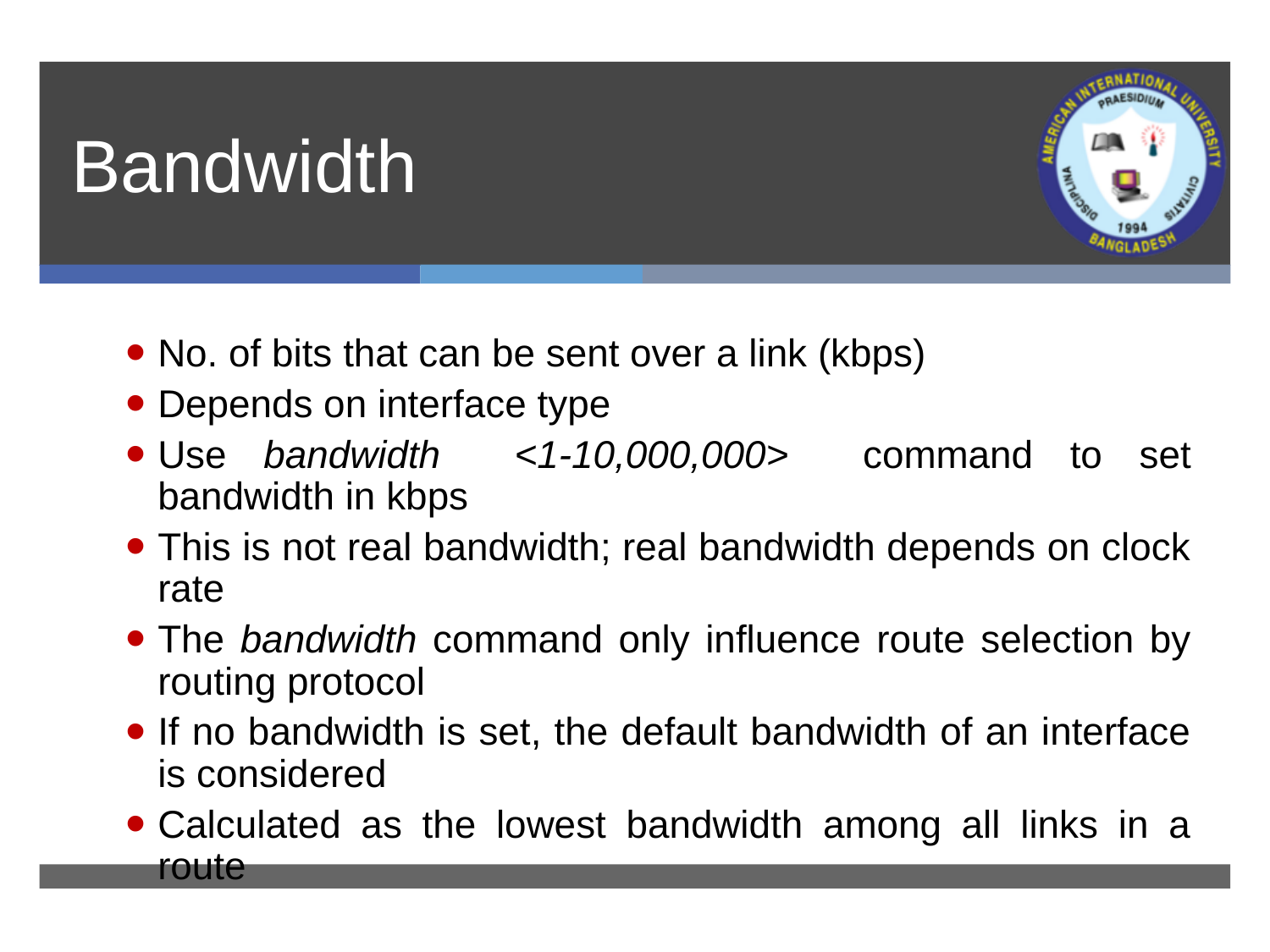

# Bandwidth

No. of bits that can be sent over a link (kbps)
Depends on interface type
Use bandwidth  <1-10,000,000>  command to set bandwidth in kbps
This is not real bandwidth; real bandwidth depends on clock rate
The bandwidth command only influence route selection by routing protocol
If no bandwidth is set, the default bandwidth of an interface is considered
Calculated as the lowest bandwidth among all links in a route